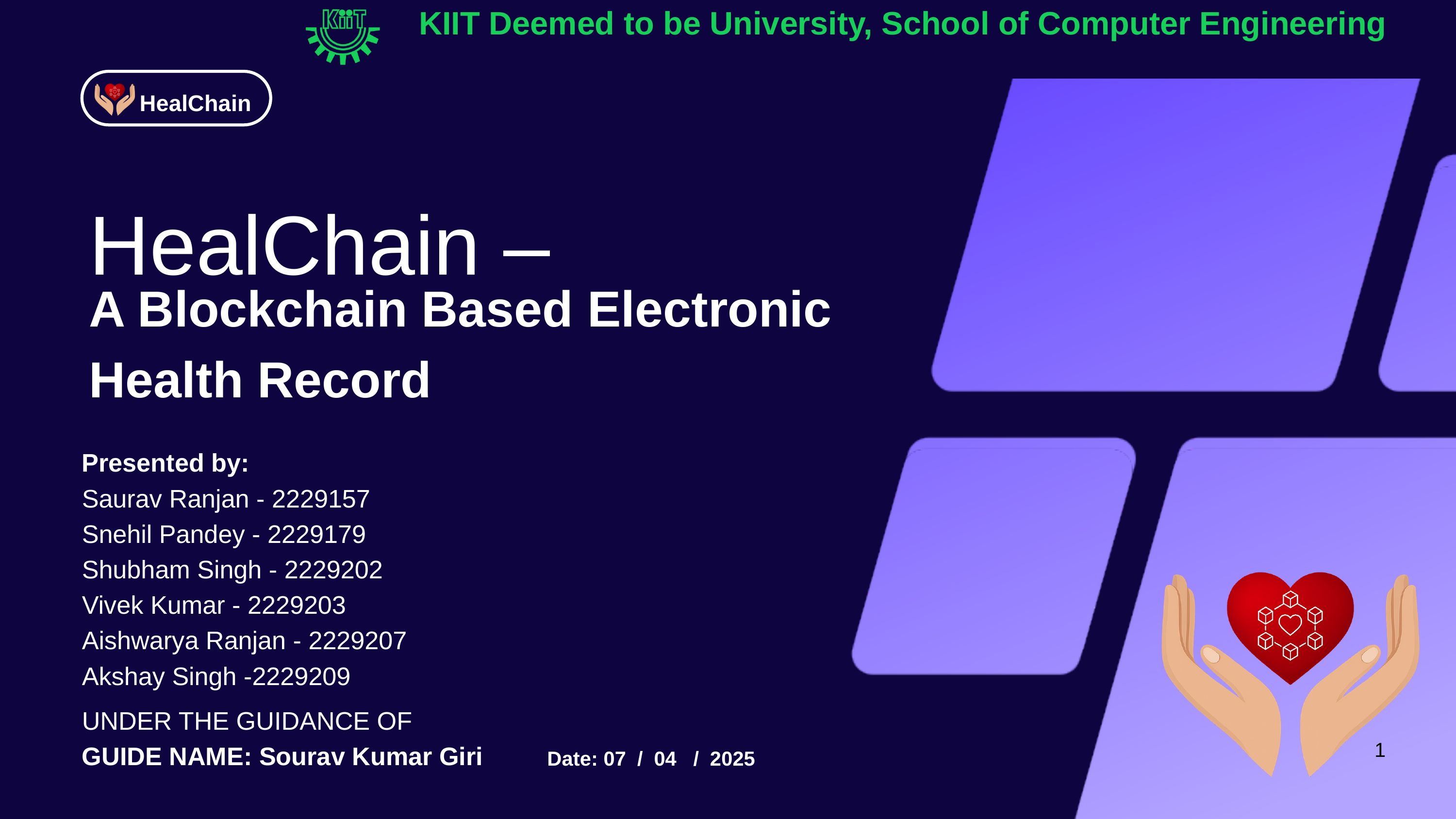

KIIT Deemed to be University, School of Computer Engineering

HealChain

Search

HealChain –

A Blockchain Based Electronic Health Record
Presented by:
Saurav Ranjan - 2229157
Snehil Pandey - 2229179
Shubham Singh - 2229202
Vivek Kumar - 2229203
Aishwarya Ranjan - 2229207
Akshay Singh -2229209

UNDER THE GUIDANCE OF
GUIDE NAME: Sourav Kumar Giri
1
Date: 07  /  04   /  2025